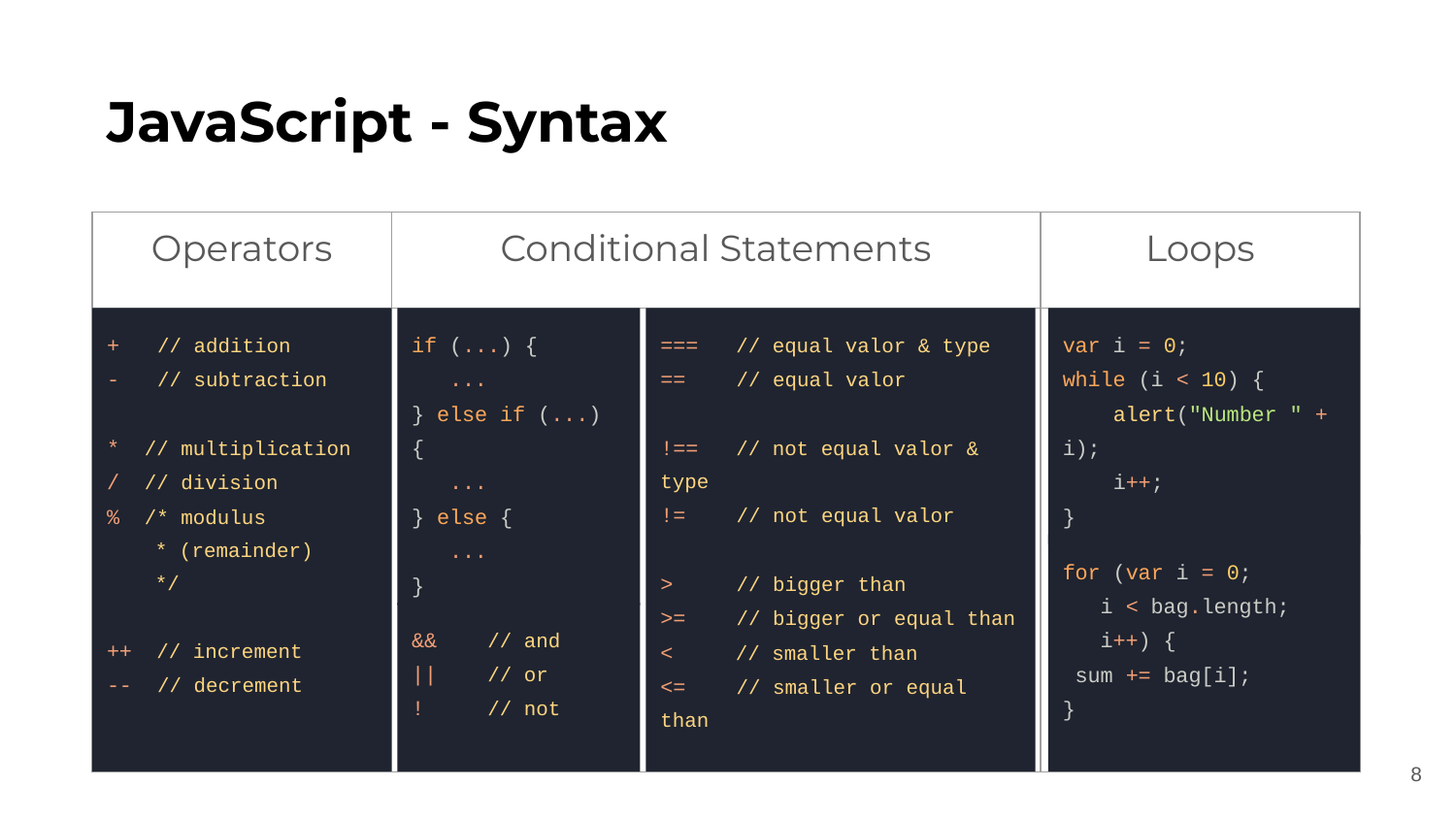

# JavaScript - Syntax
| Operators | Conditional Statements | Loops |
| --- | --- | --- |
|  |  |  |
+   // addition
-   // subtraction

*  // multiplication
/  // division
%  /* modulus
    * (remainder)
    */

++  // increment
--  // decrement

if (...) {
   ...
} else if (...) {
   ...
} else {
   ...
}

===   // equal valor & type
==    // equal valor

!==   // not equal valor & type
!=    // not equal valor

>     // bigger than
>=    // bigger or equal than
<     // smaller than
<=    // smaller or equal than

var i = 0;
while (i < 10) {
    alert("Number " + i);
    i++;
}

for (var i = 0;
   i < bag.length;
   i++) {
 sum += bag[i];
}

&&    // and
||    // or
!     // not

8